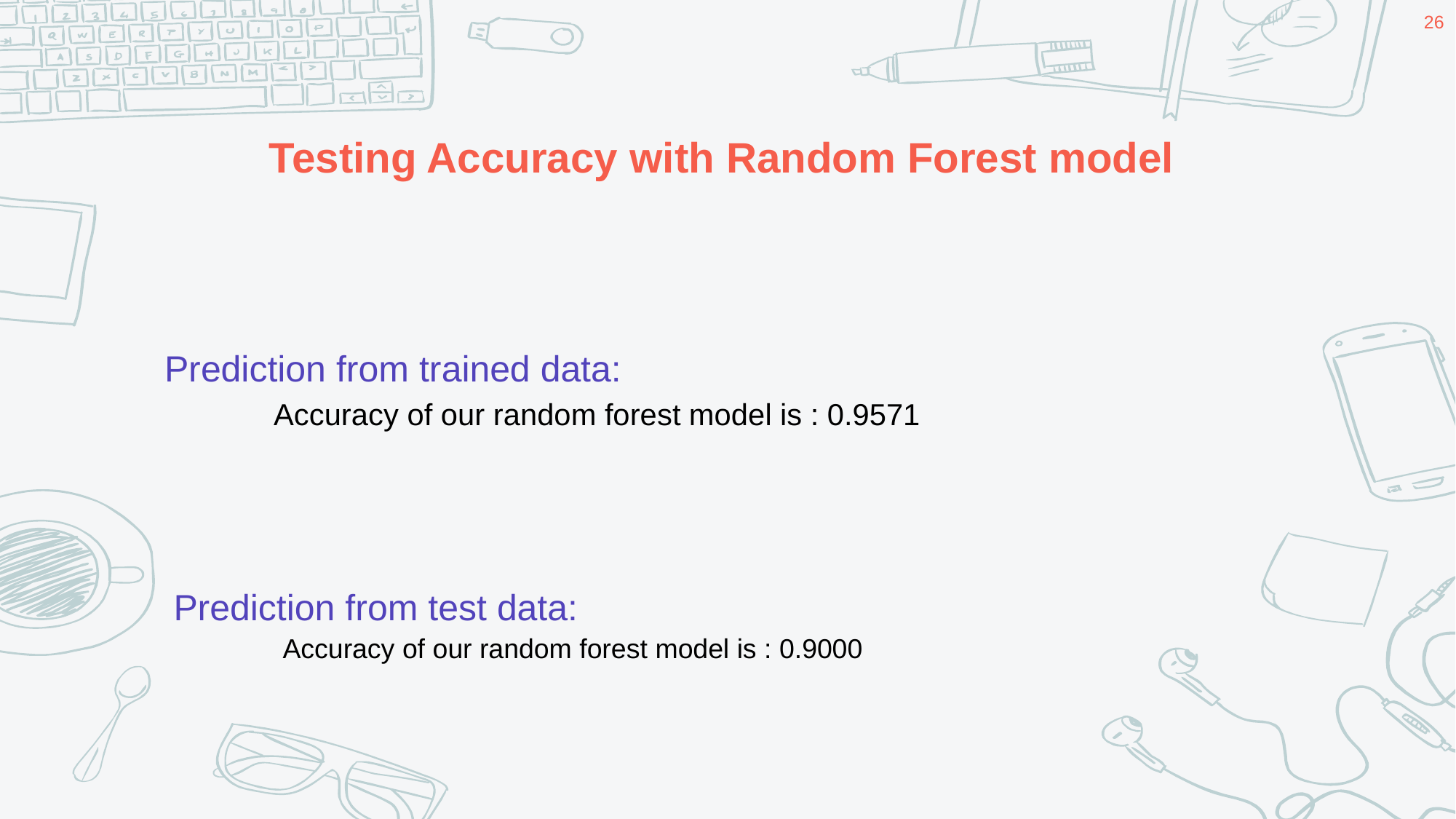

26
# Testing Accuracy with Random Forest model
Prediction from trained data:
	Accuracy of our random forest model is : 0.9571
Prediction from test data:
	Accuracy of our random forest model is : 0.9000